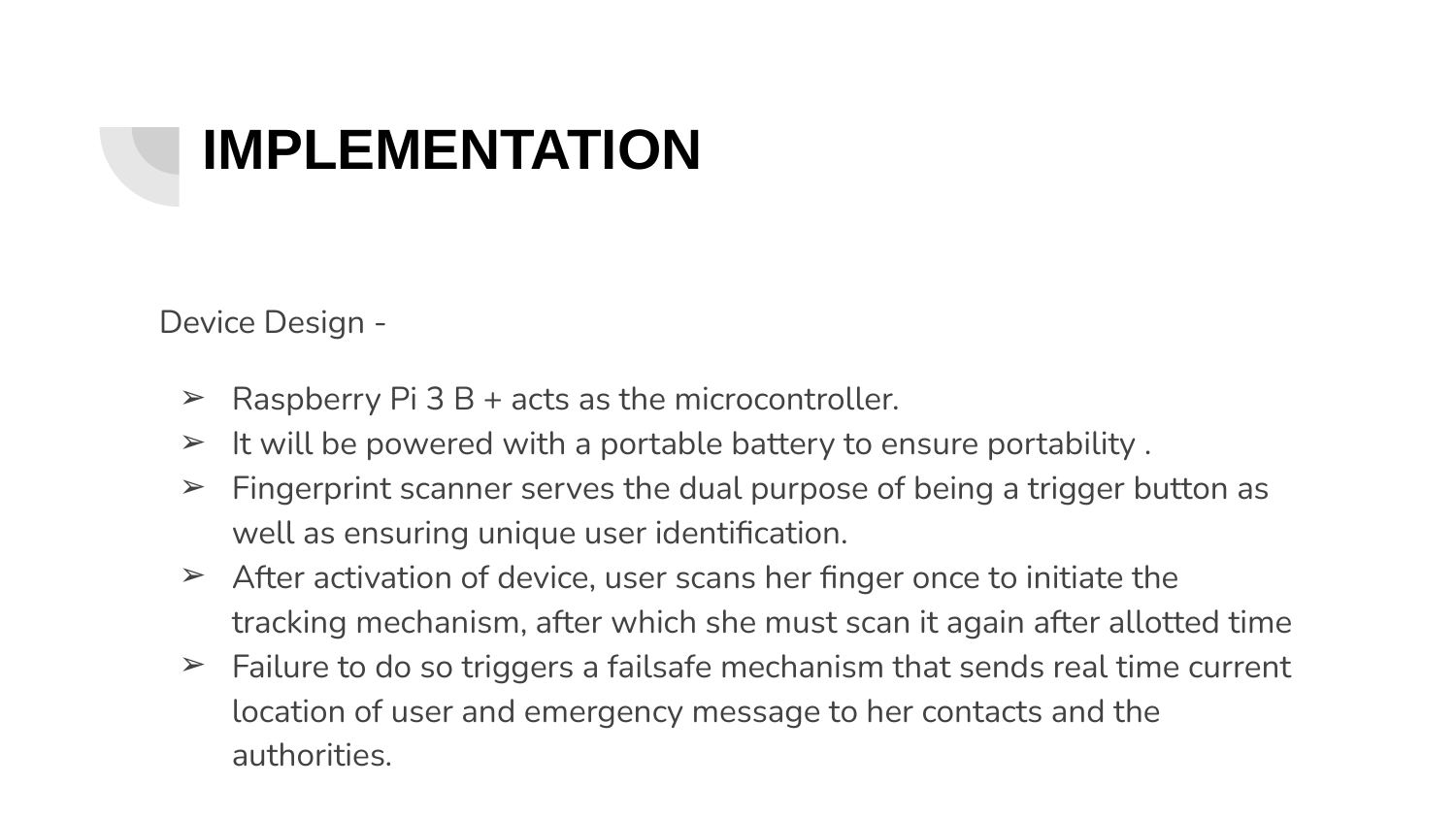

IMPLEMENTATION

Device Design -
Raspberry Pi 3 B + acts as the microcontroller.
It will be powered with a portable battery to ensure portability .
Fingerprint scanner serves the dual purpose of being a trigger button as well as ensuring unique user identification.
After activation of device, user scans her finger once to initiate the tracking mechanism, after which she must scan it again after allotted time
Failure to do so triggers a failsafe mechanism that sends real time current location of user and emergency message to her contacts and the authorities.